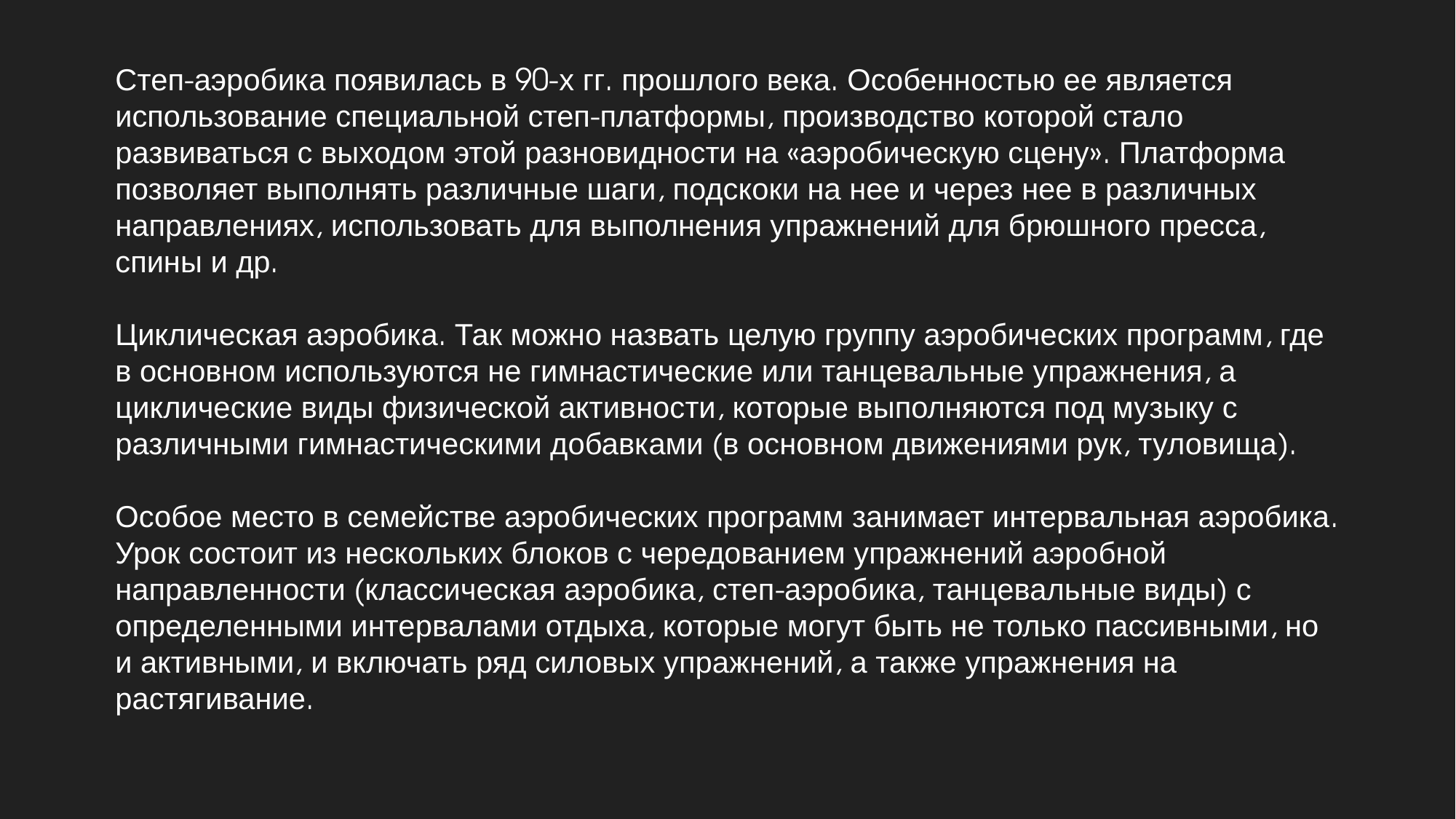

Степ-аэробика появилась в 90-х гг. прошлого века. Особенностью ее является использование специальной степ-платформы, производство которой стало развиваться с выходом этой разновидности на «аэробическую сцену». Платформа позволяет выполнять различные шаги, подскоки на нее и через нее в различных направлениях, использовать для выполнения упражнений для брюшного пресса, спины и др.

Циклическая аэробика. Так можно назвать целую группу аэробических программ, где в основном используются не гимнастические или танцевальные упражнения, а циклические виды физической активности, которые выполняются под музыку с различными гимнастическими добавками (в основном движениями рук, туловища).

Особое место в семействе аэробических программ занимает интервальная аэробика. Урок состоит из нескольких блоков с чередованием упражнений аэробной направленности (классическая аэробика, степ-аэробика, танцевальные виды) с определенными интервалами отдыха, которые могут быть не только пассивными, но и активными, и включать ряд силовых упражнений, а также упражнения на растягивание.